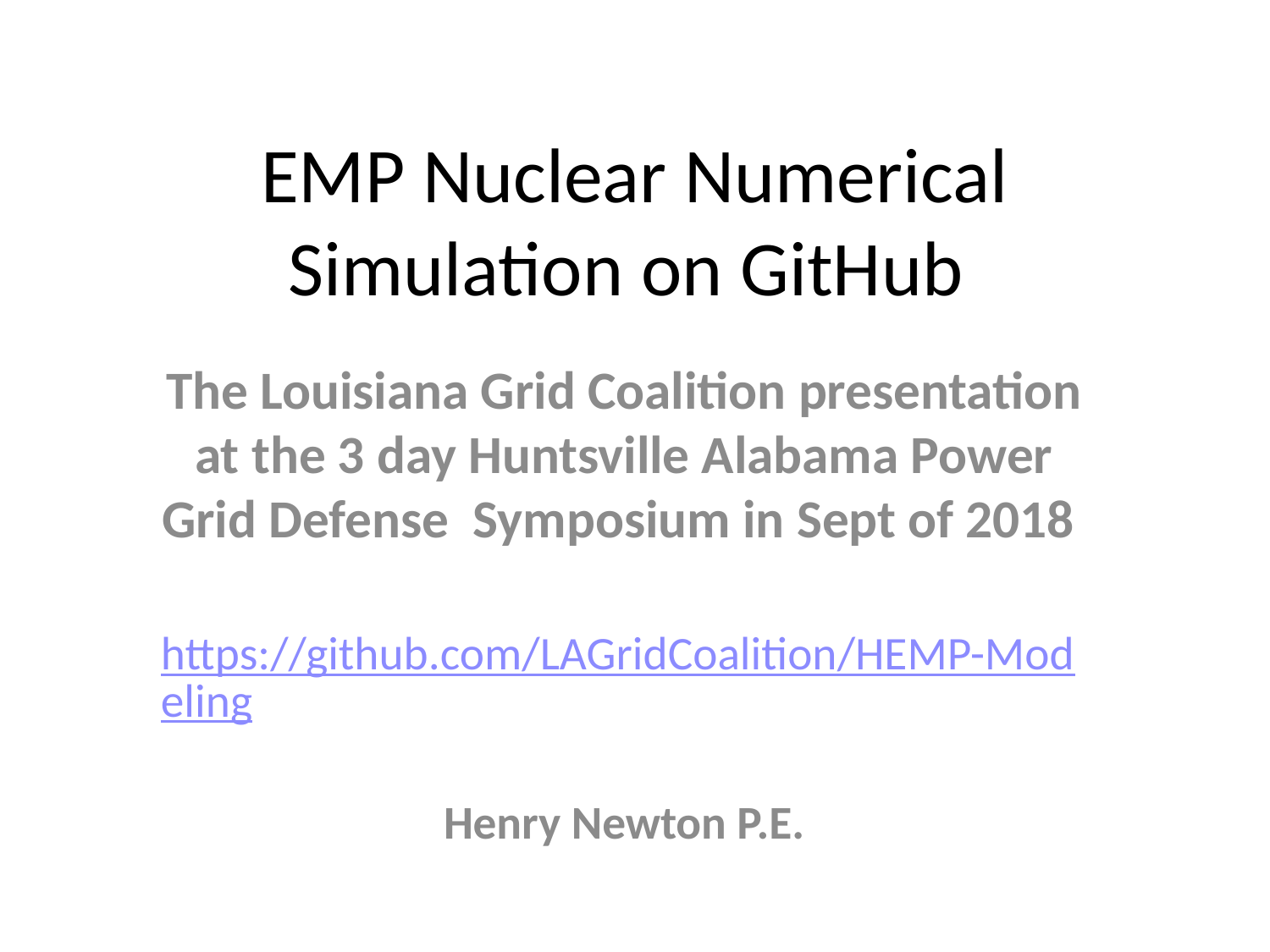

# EMP Nuclear Numerical Simulation on GitHub
The Louisiana Grid Coalition presentation at the 3 day Huntsville Alabama Power Grid Defense  Symposium in Sept of 2018
 https://github.com/LAGridCoalition/HEMP-Modeling
Henry Newton P.E.